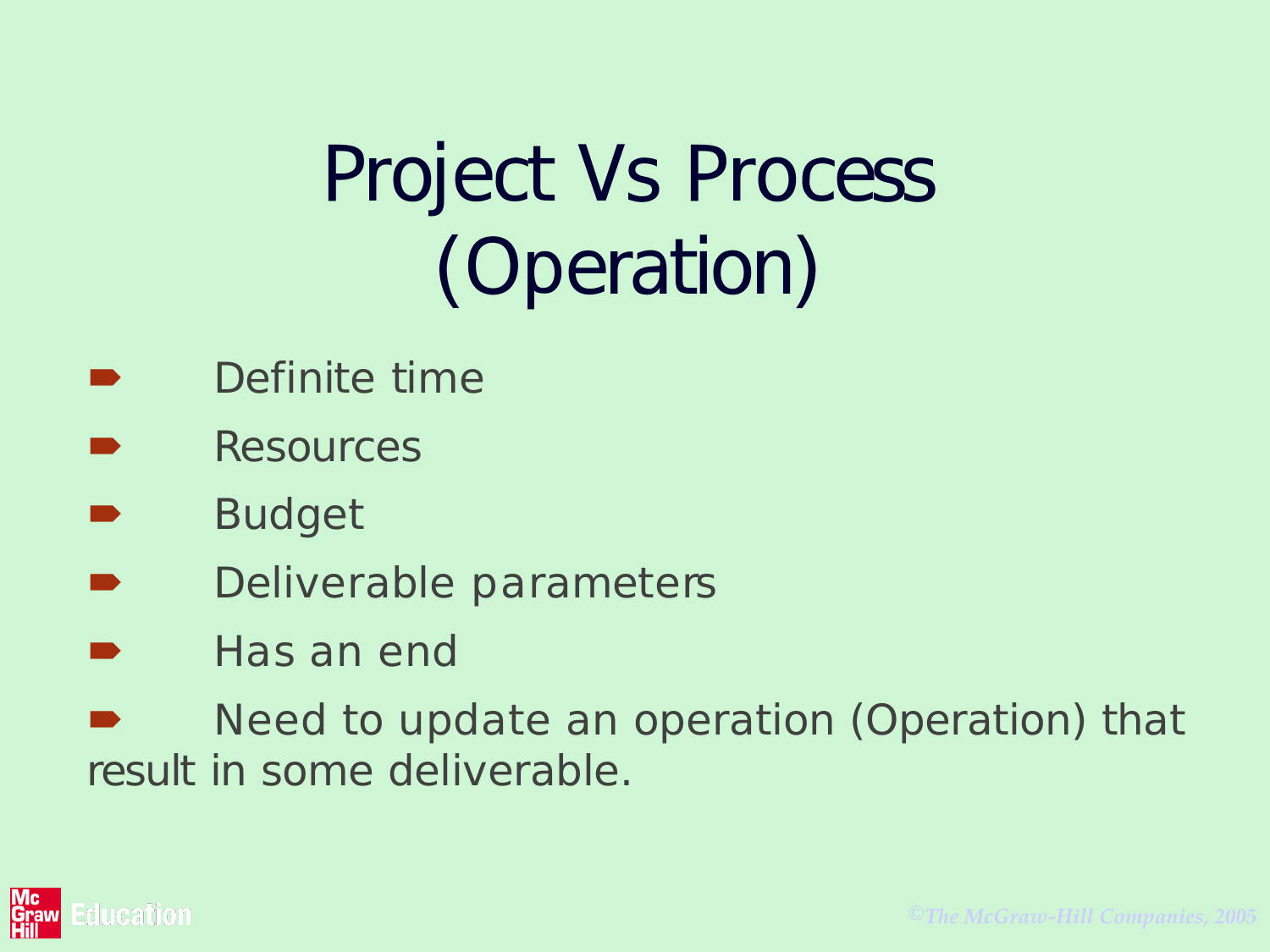

# Project Vs Process (Operation)
🠶	Definite time
🠶	Resources
🠶	Budget
🠶	Deliverable parameters
🠶	Has an end
🠶	Need to update an operation (Operation) that result in some deliverable.